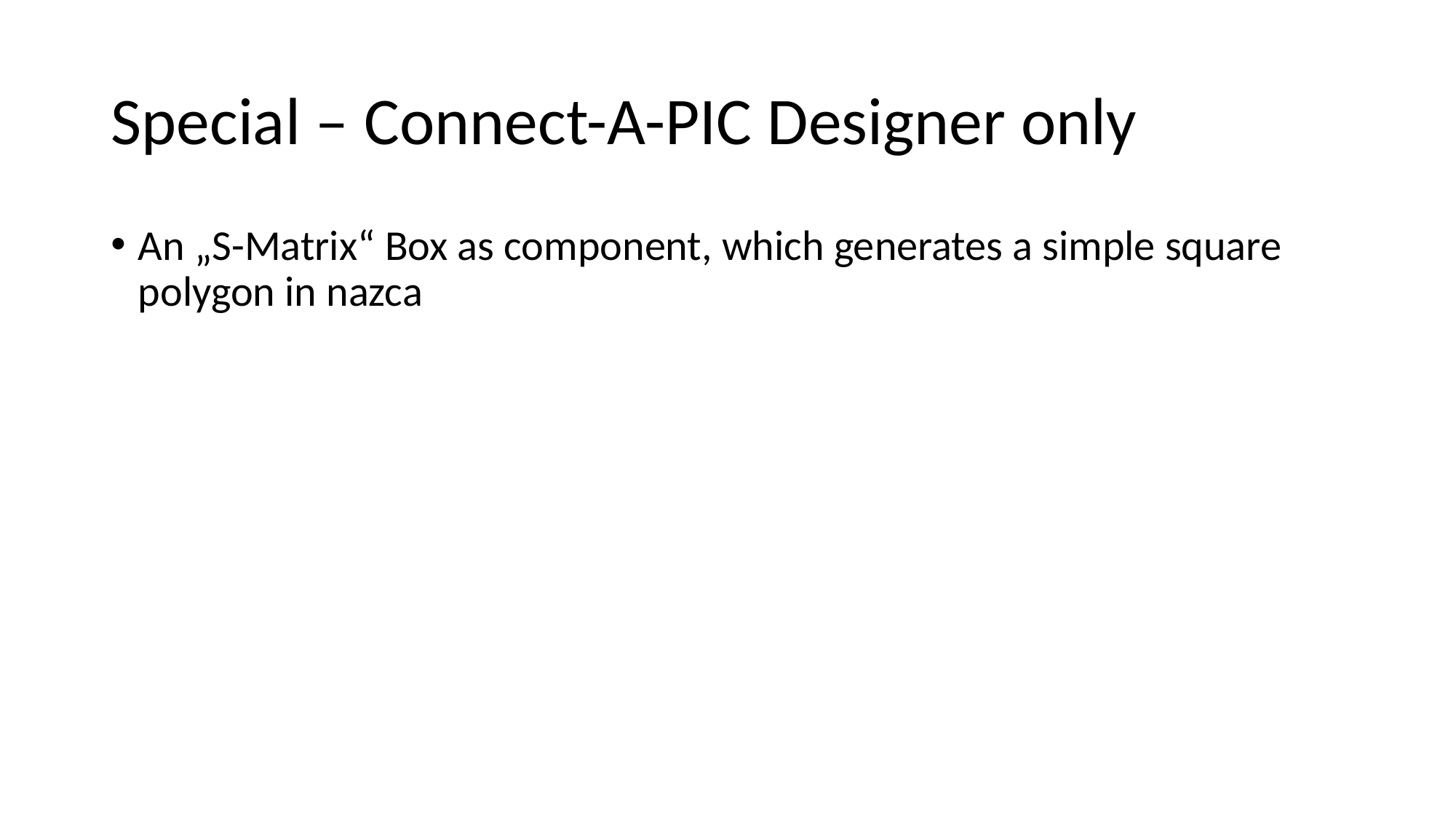

# Special – Connect-A-PIC Designer only
An „S-Matrix“ Box as component, which generates a simple square polygon in nazca